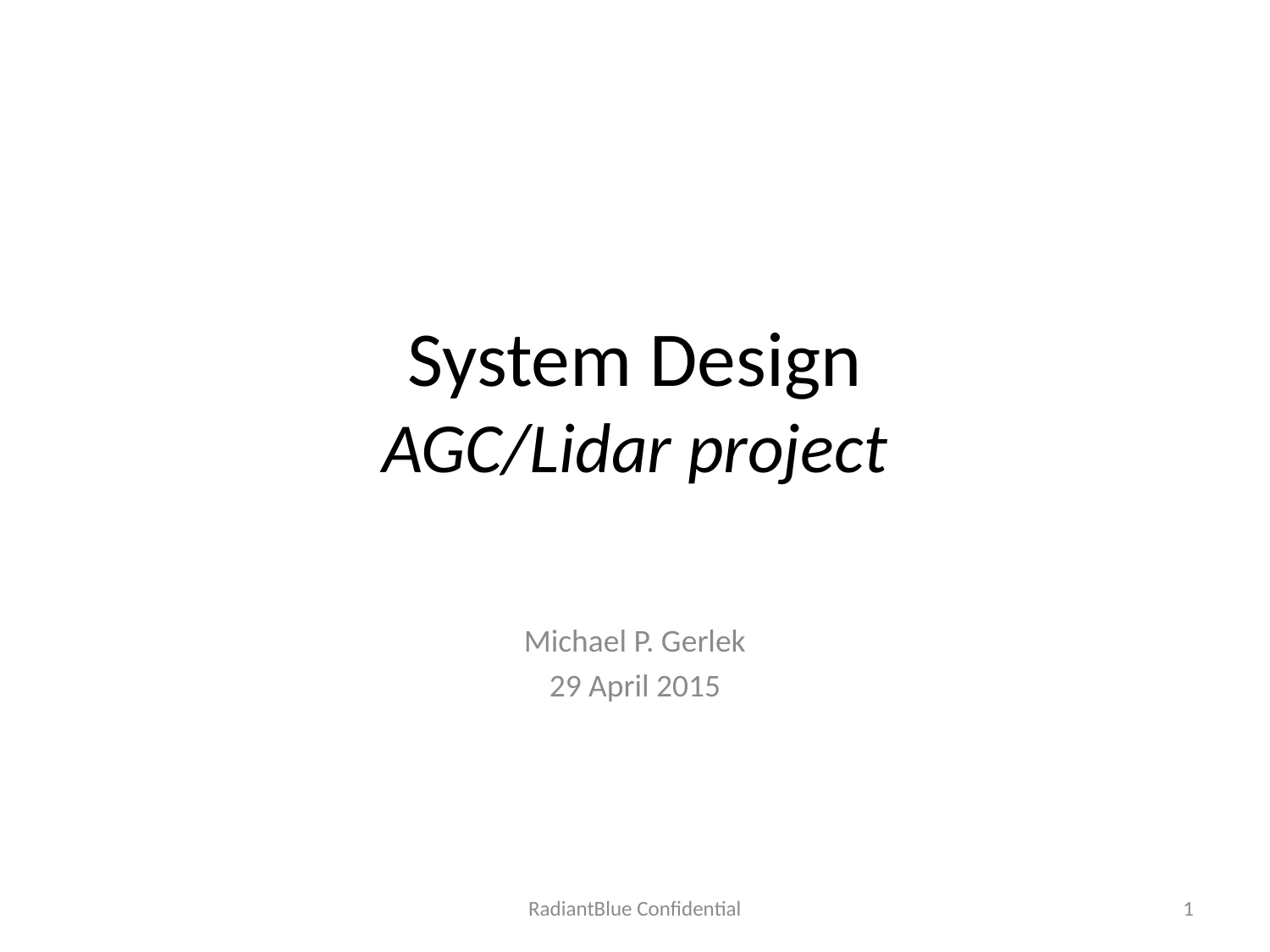

# System Design AGC/Lidar project
Michael P. Gerlek
29 April 2015
RadiantBlue Confidential
1